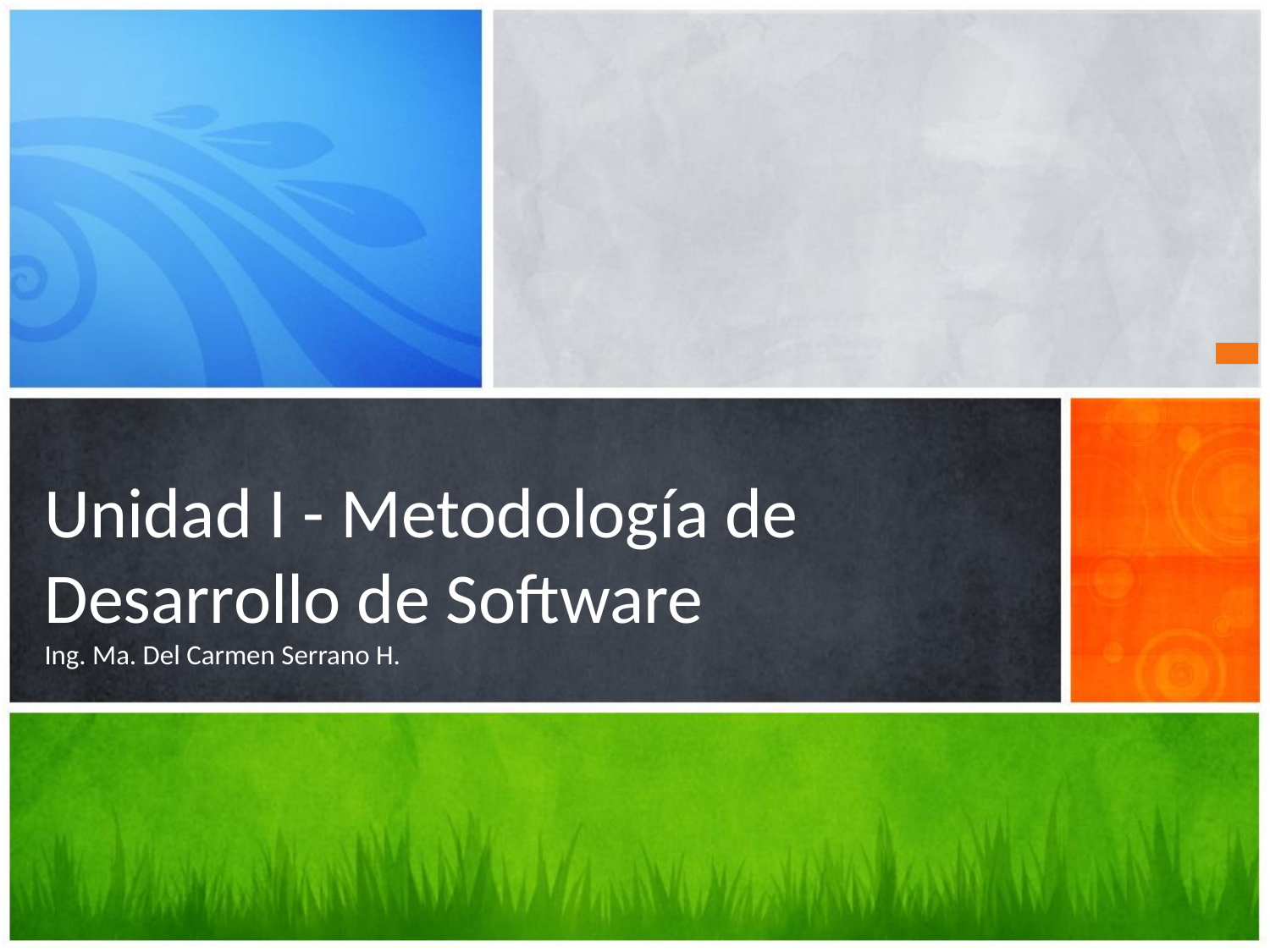

# Unidad I - Metodología de Desarrollo de Software Ing. Ma. Del Carmen Serrano H.